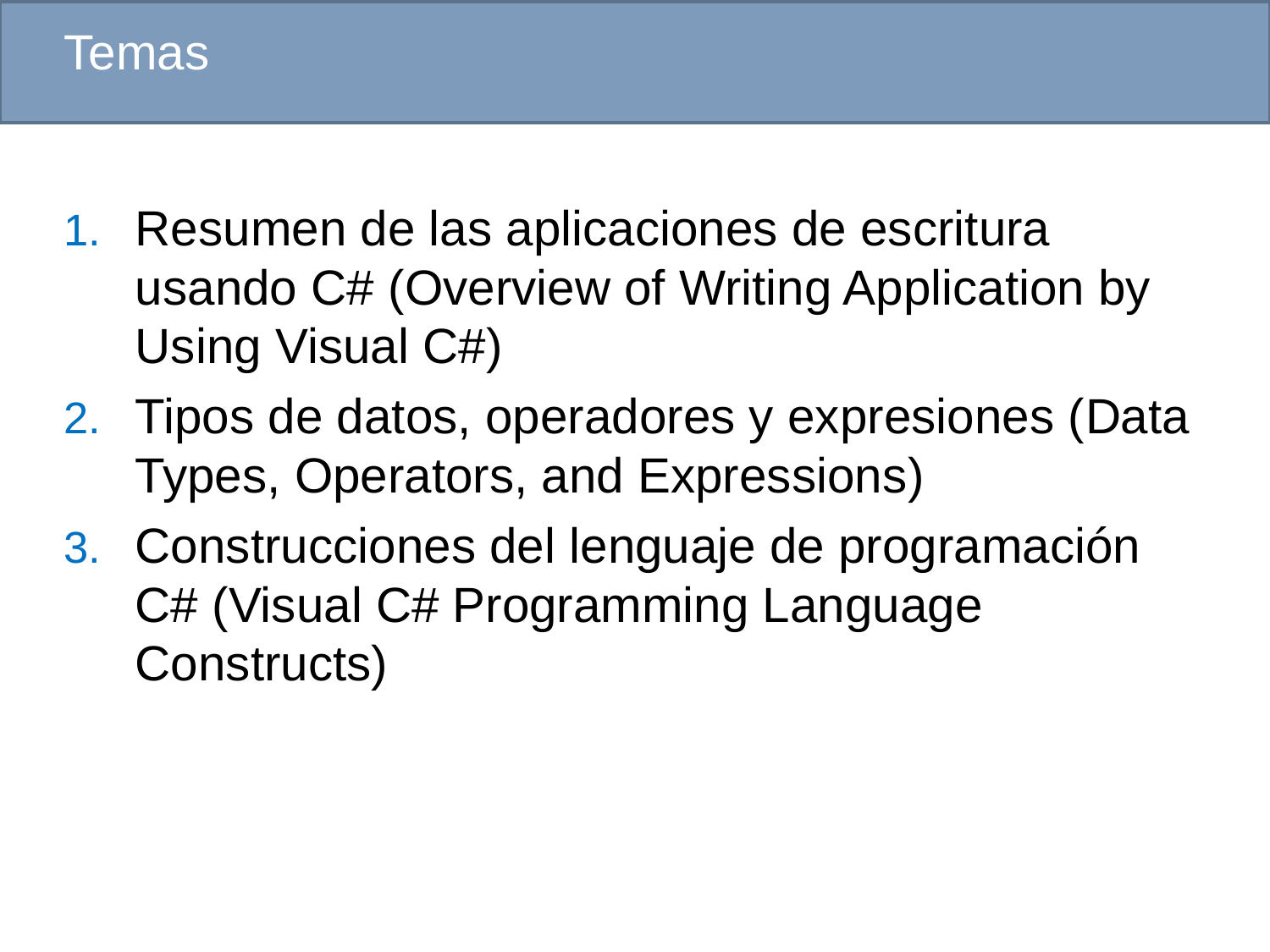

# Temas
Resumen de las aplicaciones de escritura usando C# (Overview of Writing Application by Using Visual C#)
Tipos de datos, operadores y expresiones (Data Types, Operators, and Expressions)
Construcciones del lenguaje de programación C# (Visual C# Programming Language Constructs)